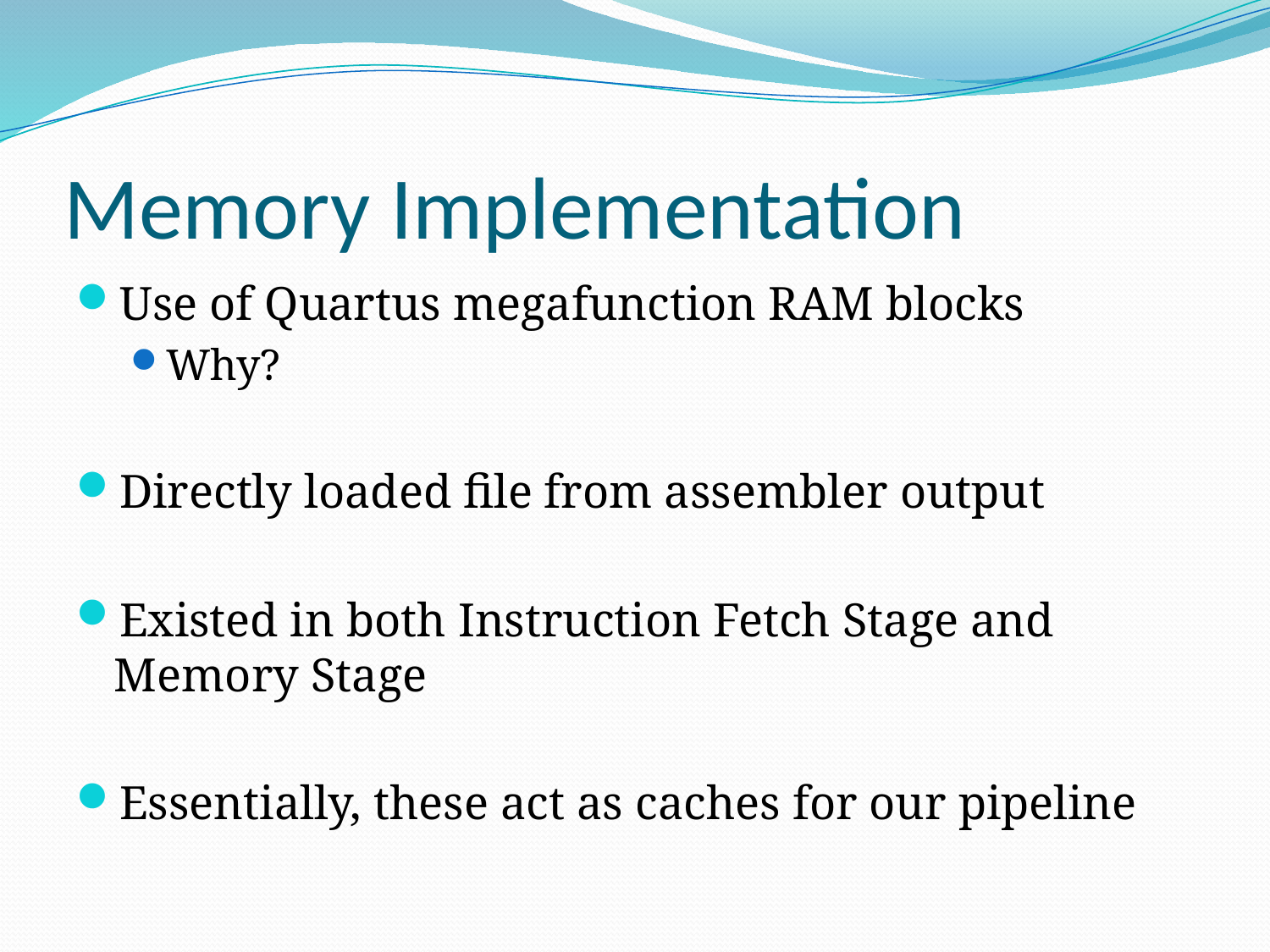

# Memory Implementation
Use of Quartus megafunction RAM blocks
Why?

Directly loaded file from assembler output

Existed in both Instruction Fetch Stage and Memory Stage

Essentially, these act as caches for our pipeline